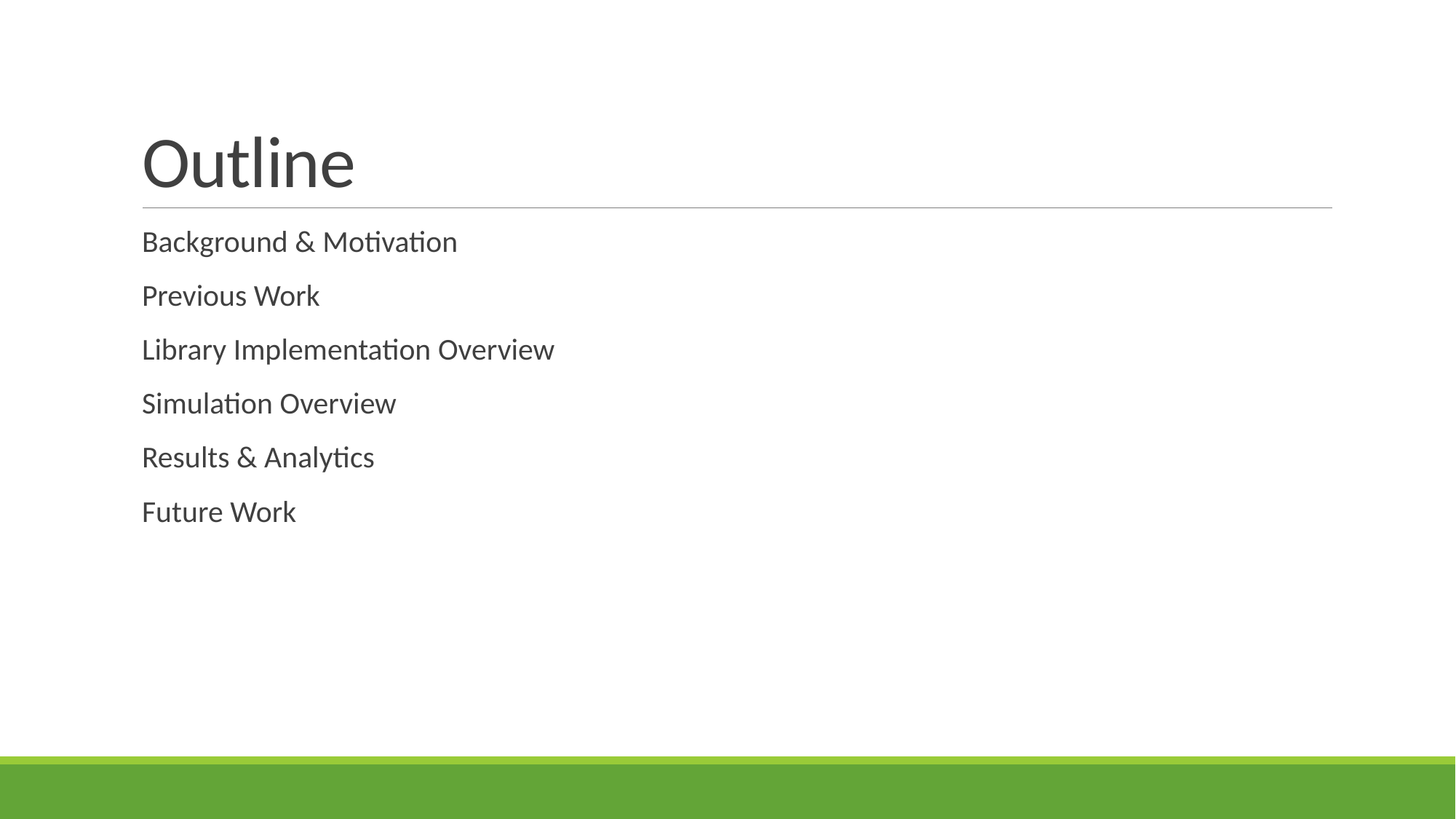

# Outline
Background & Motivation
Previous Work
Library Implementation Overview
Simulation Overview
Results & Analytics
Future Work